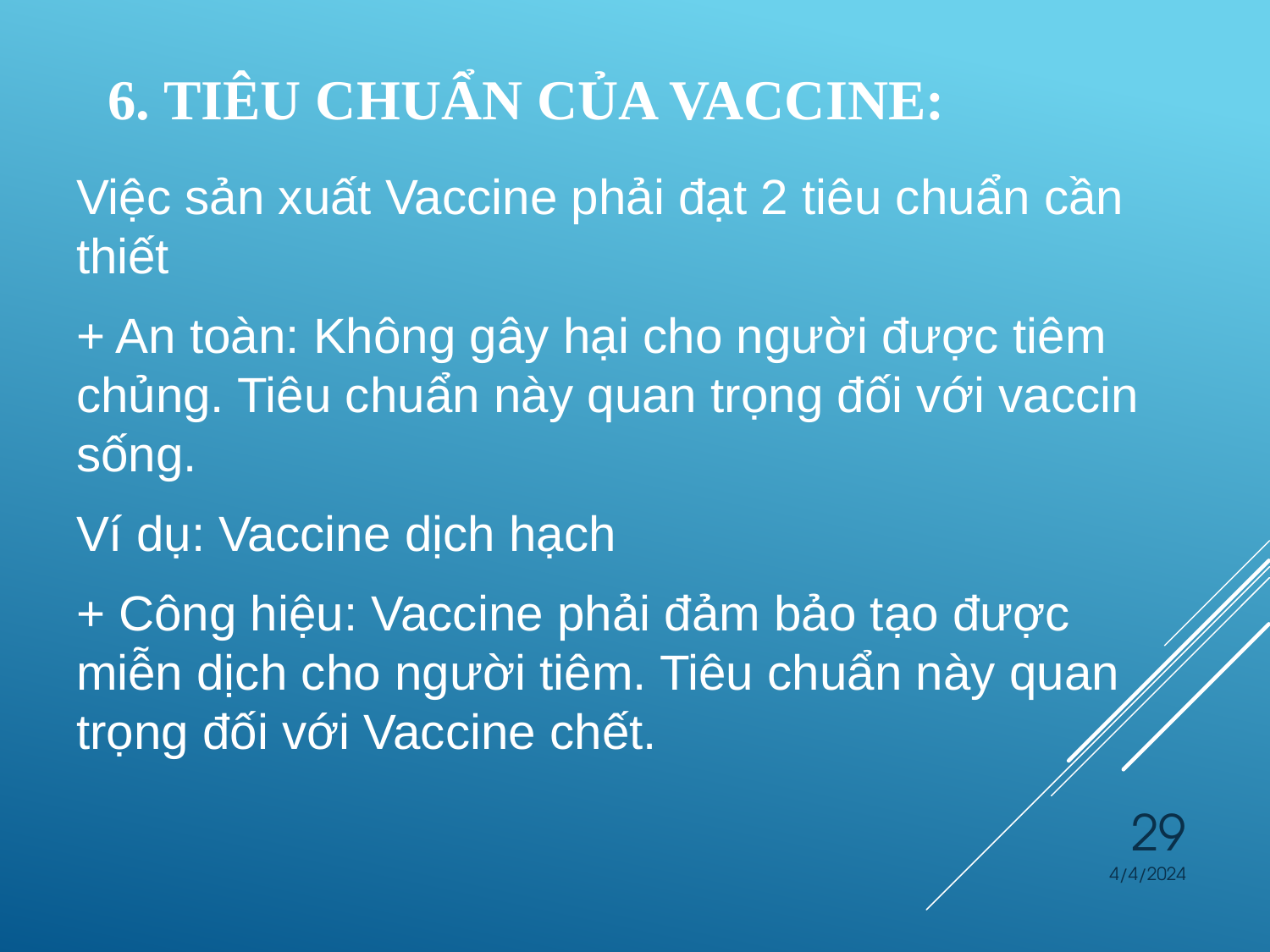

# 6. Tiêu chuẩn của vaccinE:
Việc sản xuất Vaccine phải đạt 2 tiêu chuẩn cần thiết
+ An toàn: Không gây hại cho người được tiêm chủng. Tiêu chuẩn này quan trọng đối với vaccin sống.
Ví dụ: Vaccine dịch hạch
+ Công hiệu: Vaccine phải đảm bảo tạo được miễn dịch cho người tiêm. Tiêu chuẩn này quan trọng đối với Vaccine chết.

29
4/4/2024